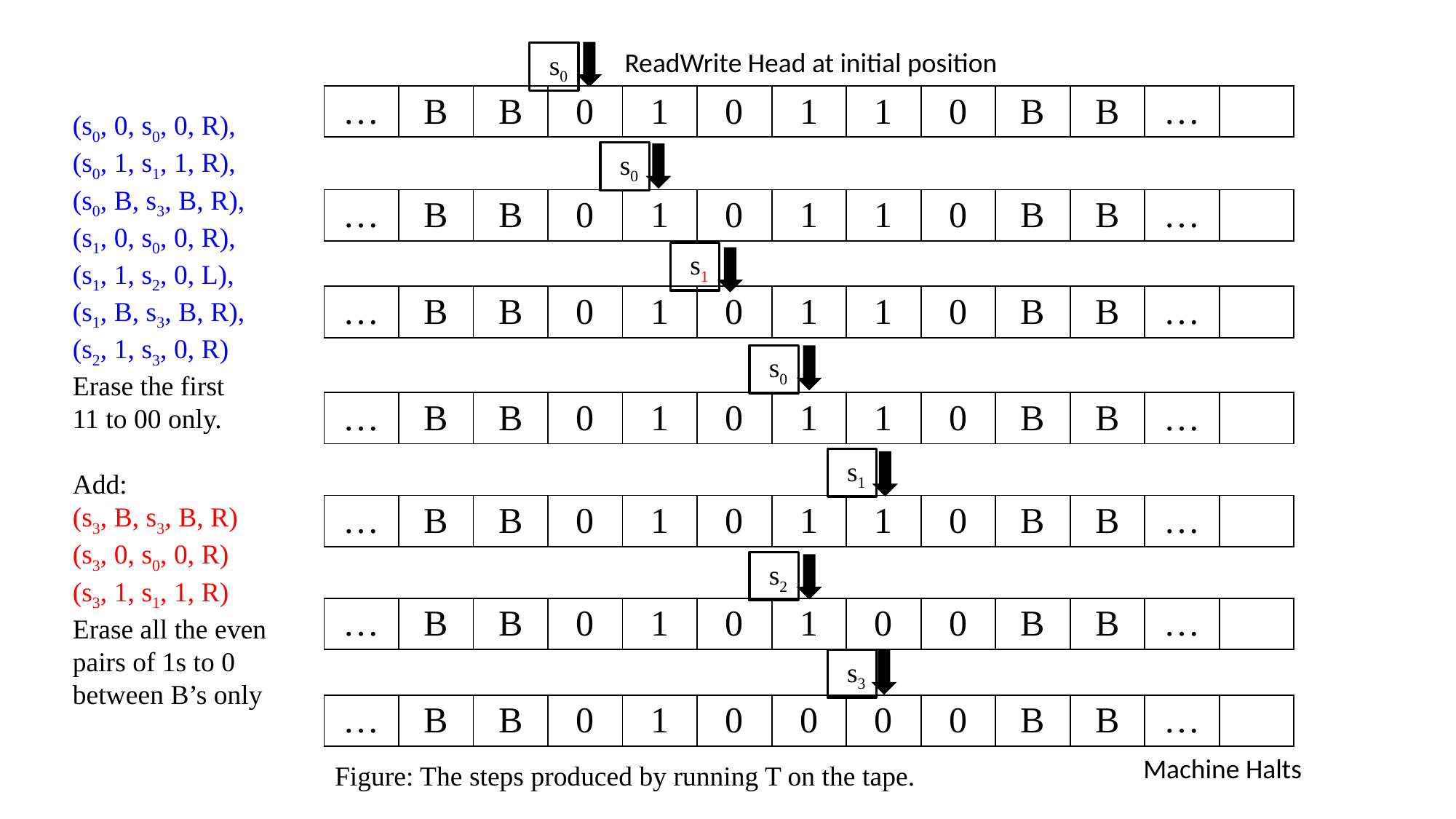

ReadWrite Head at initial position
s0

| … | B | B | 0 | 1 | 0 | 1 | 1 | 0 | B | B | … |  |
| --- | --- | --- | --- | --- | --- | --- | --- | --- | --- | --- | --- | --- |
(s0, 0, s0, 0, R),
(s0, 1, s1, 1, R),
(s0, B, s3, B, R),
(s1, 0, s0, 0, R),
(s1, 1, s2, 0, L),
(s1, B, s3, B, R),
(s2, 1, s3, 0, R)
Erase the first
11 to 00 only.

Add:
(s3, B, s3, B, R)
(s3, 0, s0, 0, R)
(s3, 1, s1, 1, R)
Erase all the even pairs of 1s to 0 between B’s only
s0

| … | B | B | 0 | 1 | 0 | 1 | 1 | 0 | B | B | … |  |
| --- | --- | --- | --- | --- | --- | --- | --- | --- | --- | --- | --- | --- |
s1

| … | B | B | 0 | 1 | 0 | 1 | 1 | 0 | B | B | … |  |
| --- | --- | --- | --- | --- | --- | --- | --- | --- | --- | --- | --- | --- |
s0

| … | B | B | 0 | 1 | 0 | 1 | 1 | 0 | B | B | … |  |
| --- | --- | --- | --- | --- | --- | --- | --- | --- | --- | --- | --- | --- |
s1

| … | B | B | 0 | 1 | 0 | 1 | 1 | 0 | B | B | … |  |
| --- | --- | --- | --- | --- | --- | --- | --- | --- | --- | --- | --- | --- |
s2

| … | B | B | 0 | 1 | 0 | 1 | 0 | 0 | B | B | … |  |
| --- | --- | --- | --- | --- | --- | --- | --- | --- | --- | --- | --- | --- |
s3

| … | B | B | 0 | 1 | 0 | 0 | 0 | 0 | B | B | … |  |
| --- | --- | --- | --- | --- | --- | --- | --- | --- | --- | --- | --- | --- |
Machine Halts
Figure: The steps produced by running T on the tape.